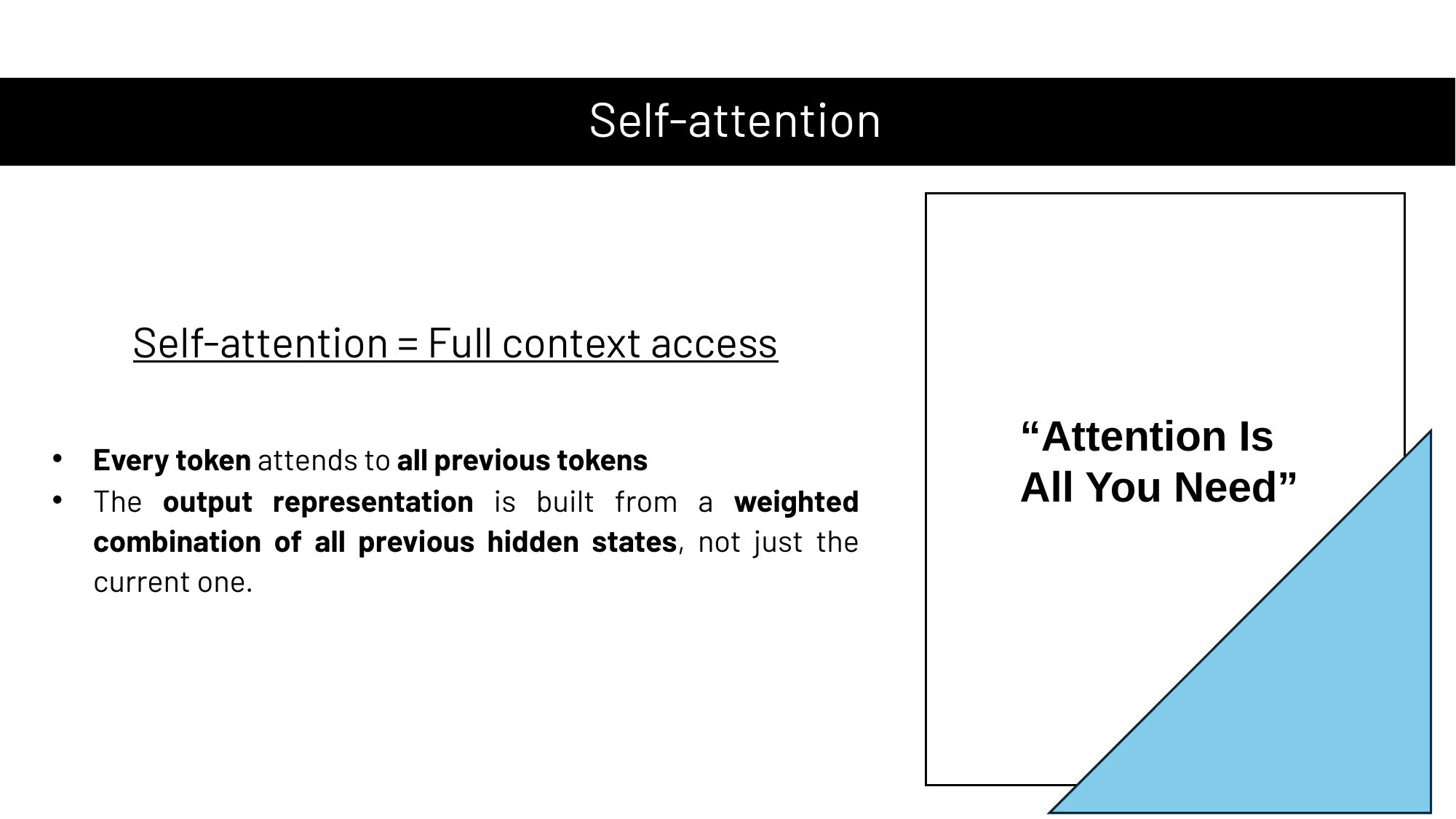

# Self-attention

Self-attention = Full context access
“Attention Is All You Need”

Every token attends to all previous tokens
The output representation is built from a weighted combination of all previous hidden states, not just the current one.